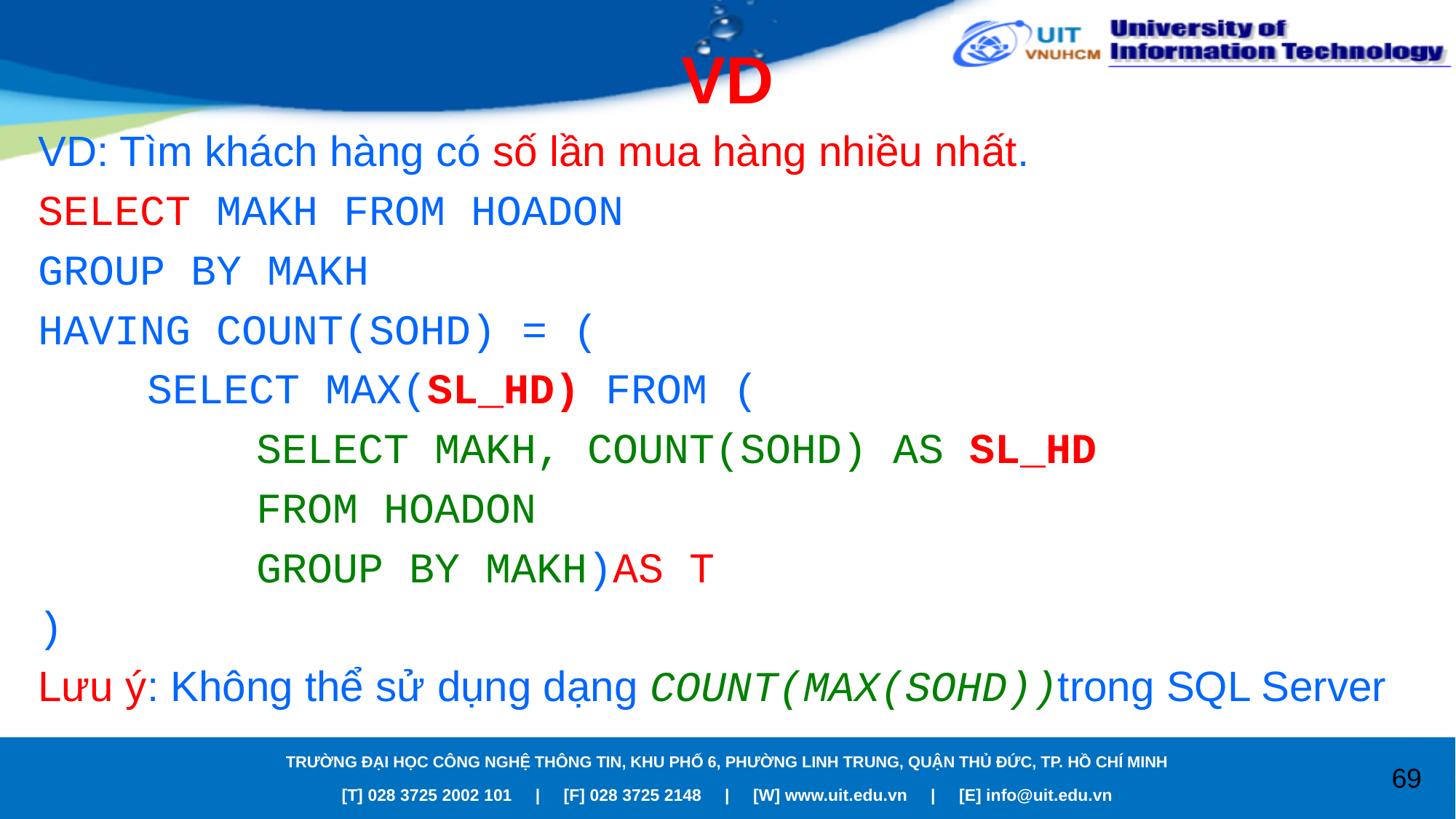

# VD
VD: Tìm khách hàng có số lần mua hàng nhiều nhất.
SELECT MAKH FROM HOADON
GROUP BY MAKH
HAVING COUNT(SOHD) = (
	SELECT MAX(SL_HD) FROM (
		SELECT MAKH, COUNT(SOHD) AS SL_HD
		FROM HOADON
		GROUP BY MAKH)AS T
)
Lưu ý: Không thể sử dụng dạng COUNT(MAX(SOHD))trong SQL Server